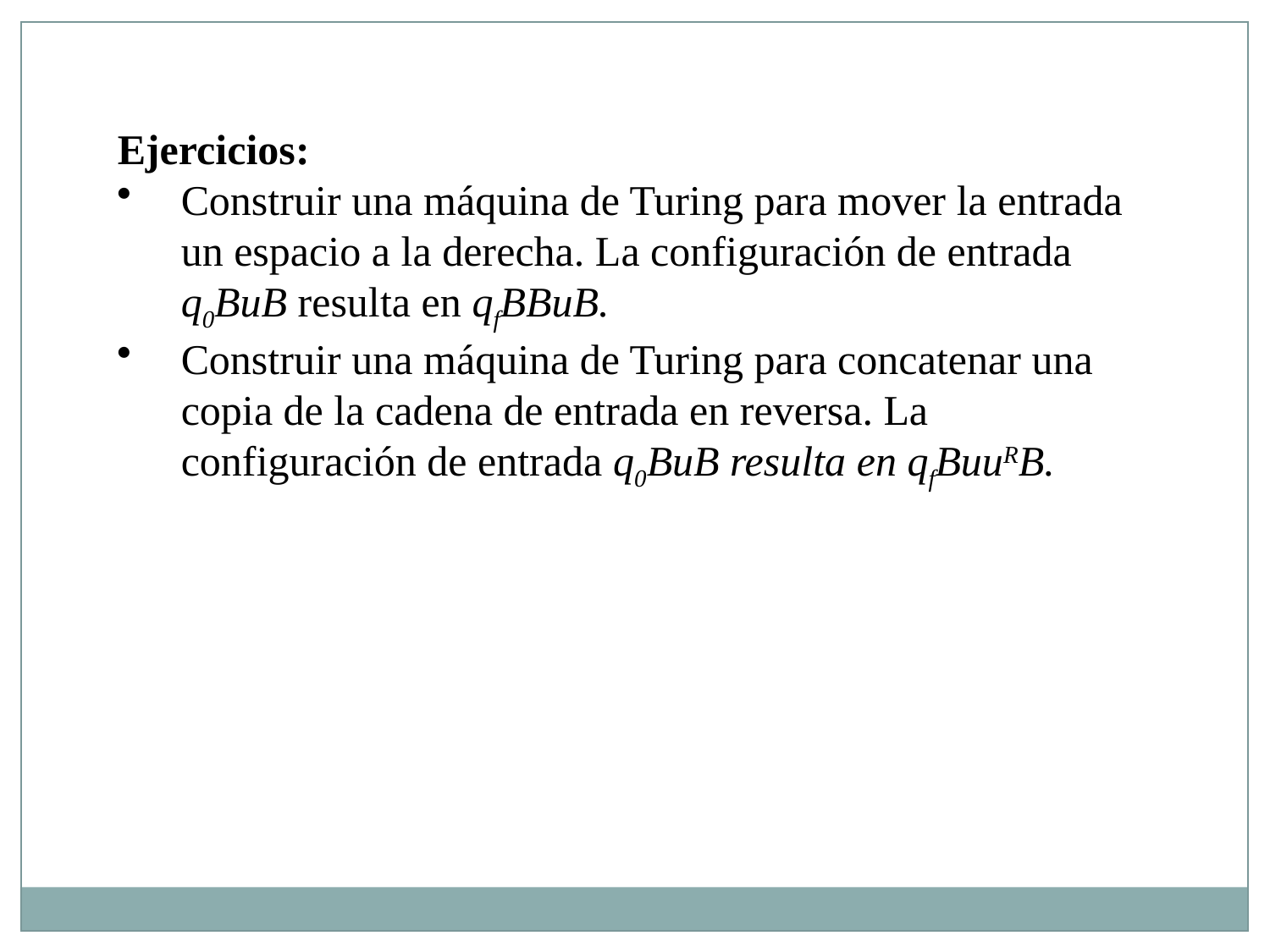

Ejercicios:
Construir una máquina de Turing para mover la entrada un espacio a la derecha. La configuración de entrada q0BuB resulta en qfBBuB.
Construir una máquina de Turing para concatenar una copia de la cadena de entrada en reversa. La configuración de entrada q0BuB resulta en qfBuuRB.